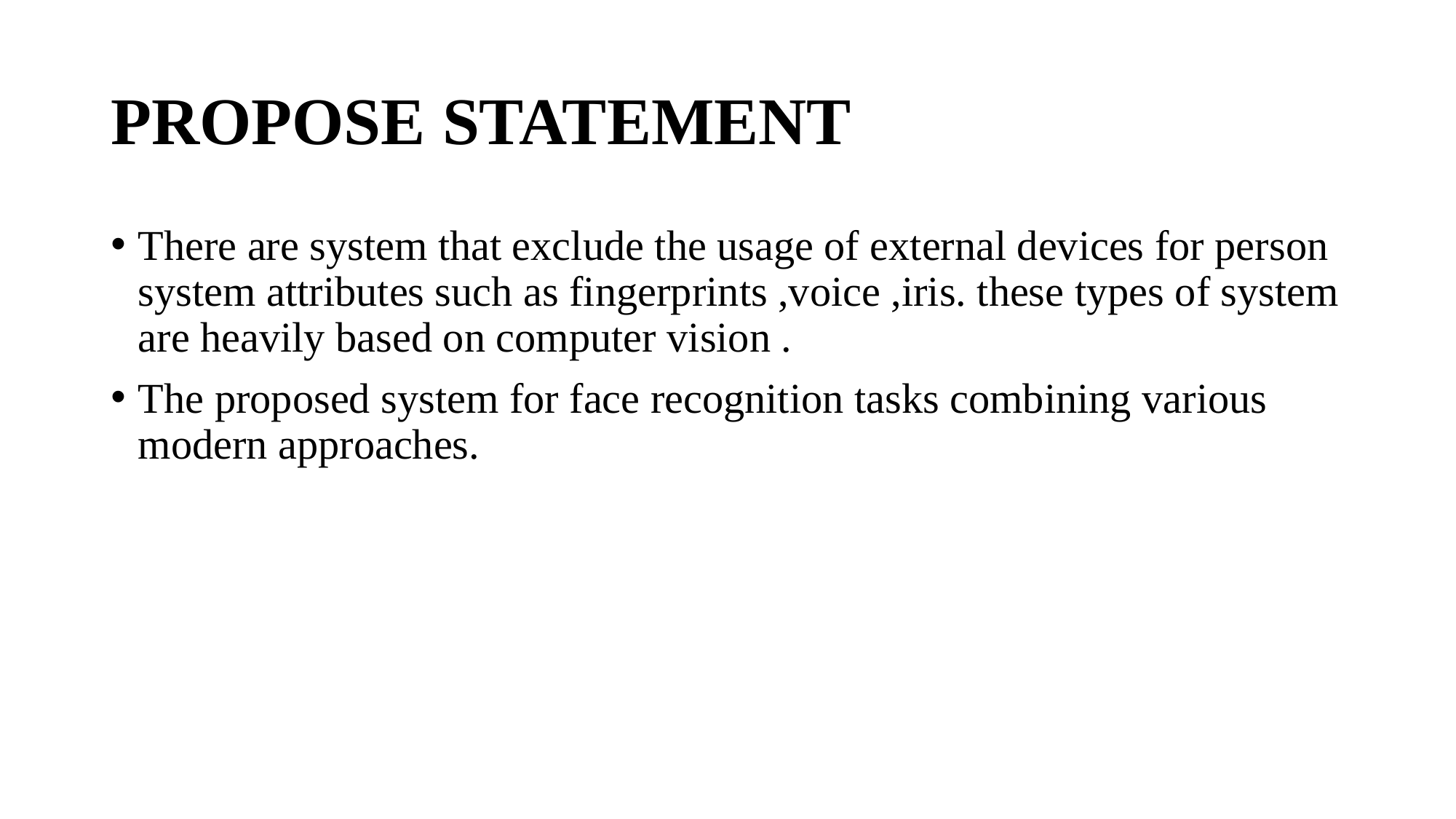

# PROPOSE STATEMENT
There are system that exclude the usage of external devices for person system attributes such as fingerprints ,voice ,iris. these types of system are heavily based on computer vision .
The proposed system for face recognition tasks combining various modern approaches.